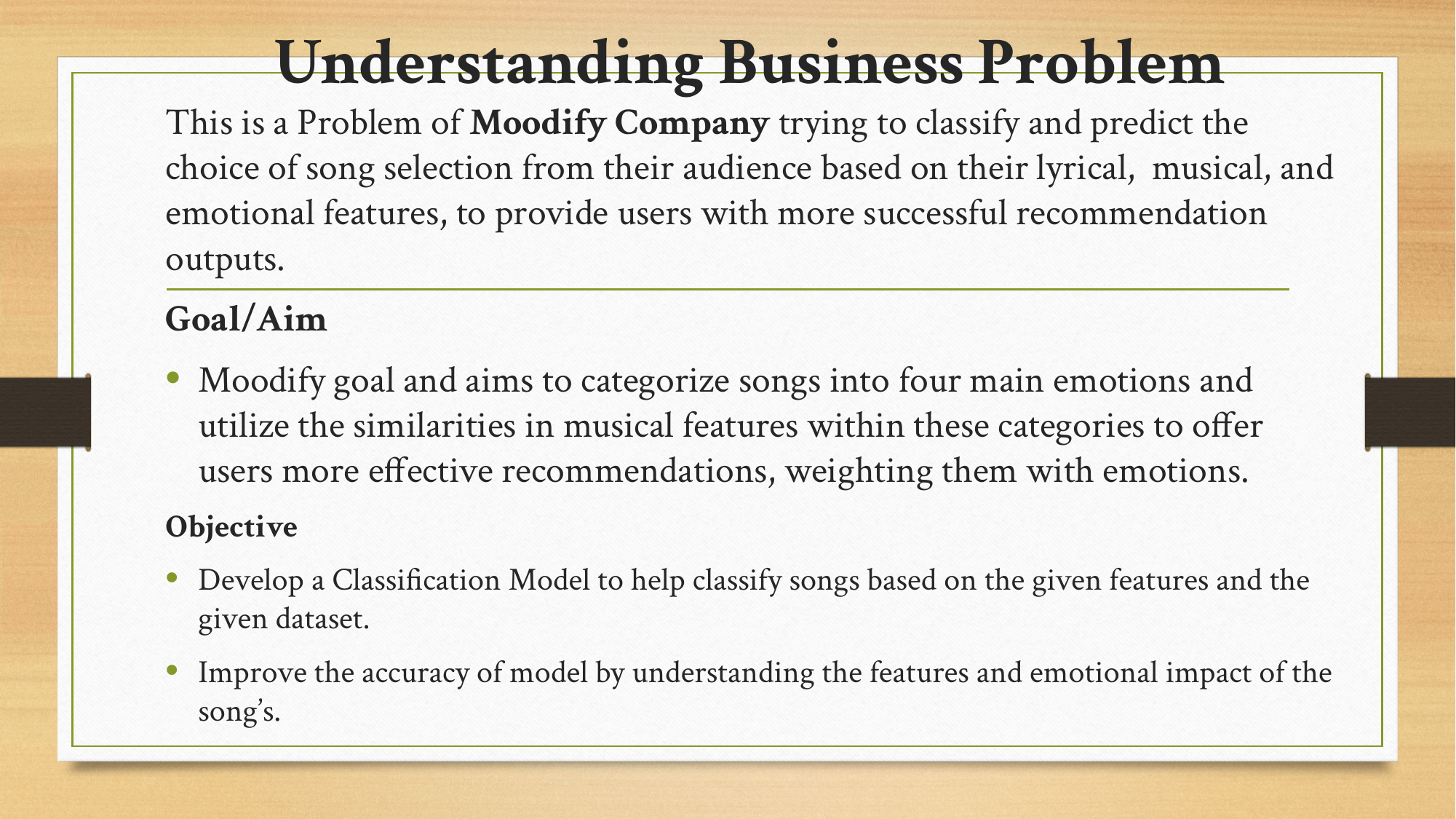

# Understanding Business Problem
This is a Problem of Moodify Company trying to classify and predict the choice of song selection from their audience based on their lyrical,  musical, and emotional features, to provide users with more successful recommendation outputs.
Goal/Aim
Moodify goal and aims to categorize songs into four main emotions and utilize the similarities in musical features within these categories to offer users more effective recommendations, weighting them with emotions.
Objective
Develop a Classification Model to help classify songs based on the given features and the given dataset.
Improve the accuracy of model by understanding the features and emotional impact of the song’s.